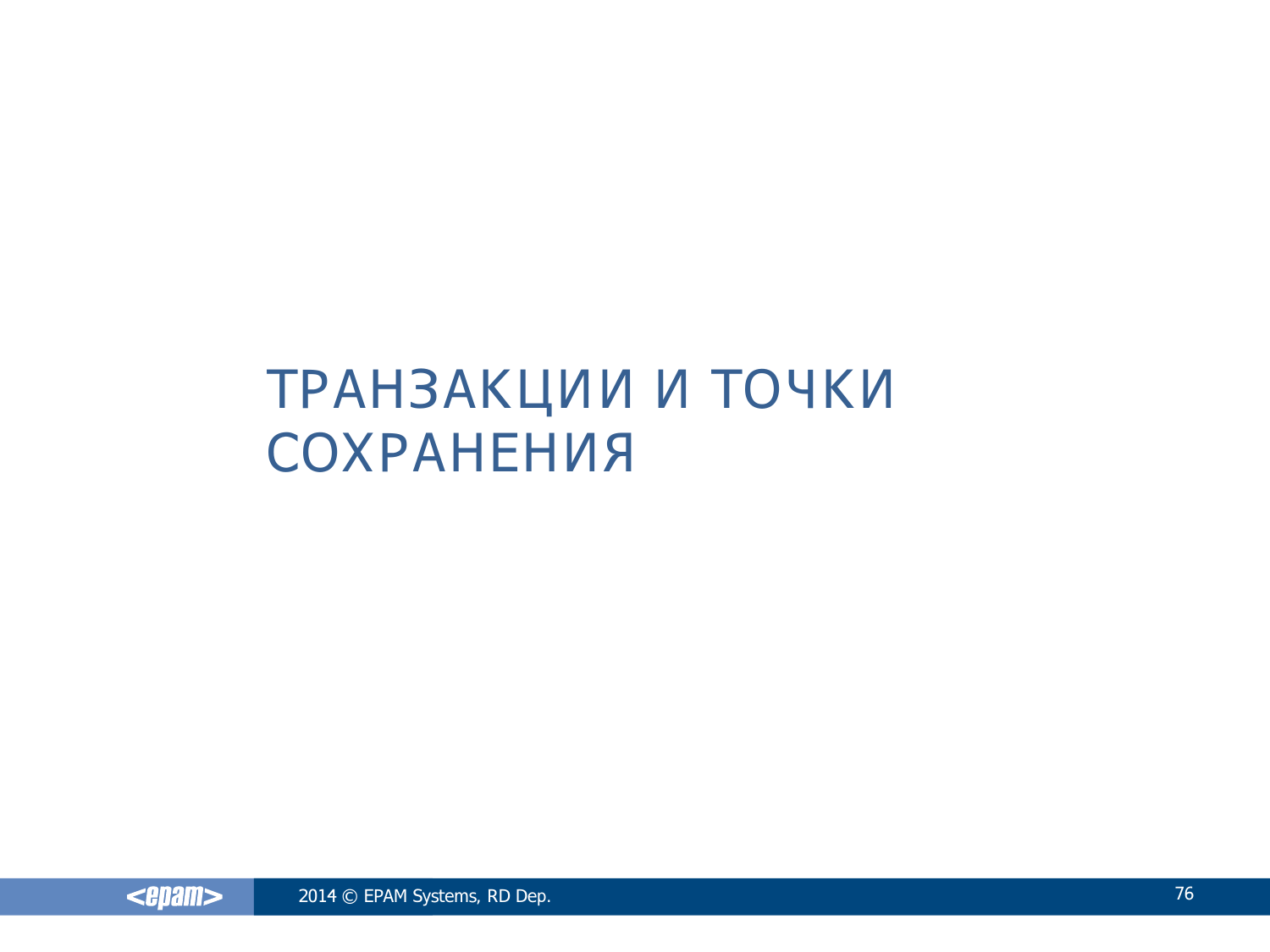

# Транзакции и точки сохранения
76
2014 © EPAM Systems, RD Dep.